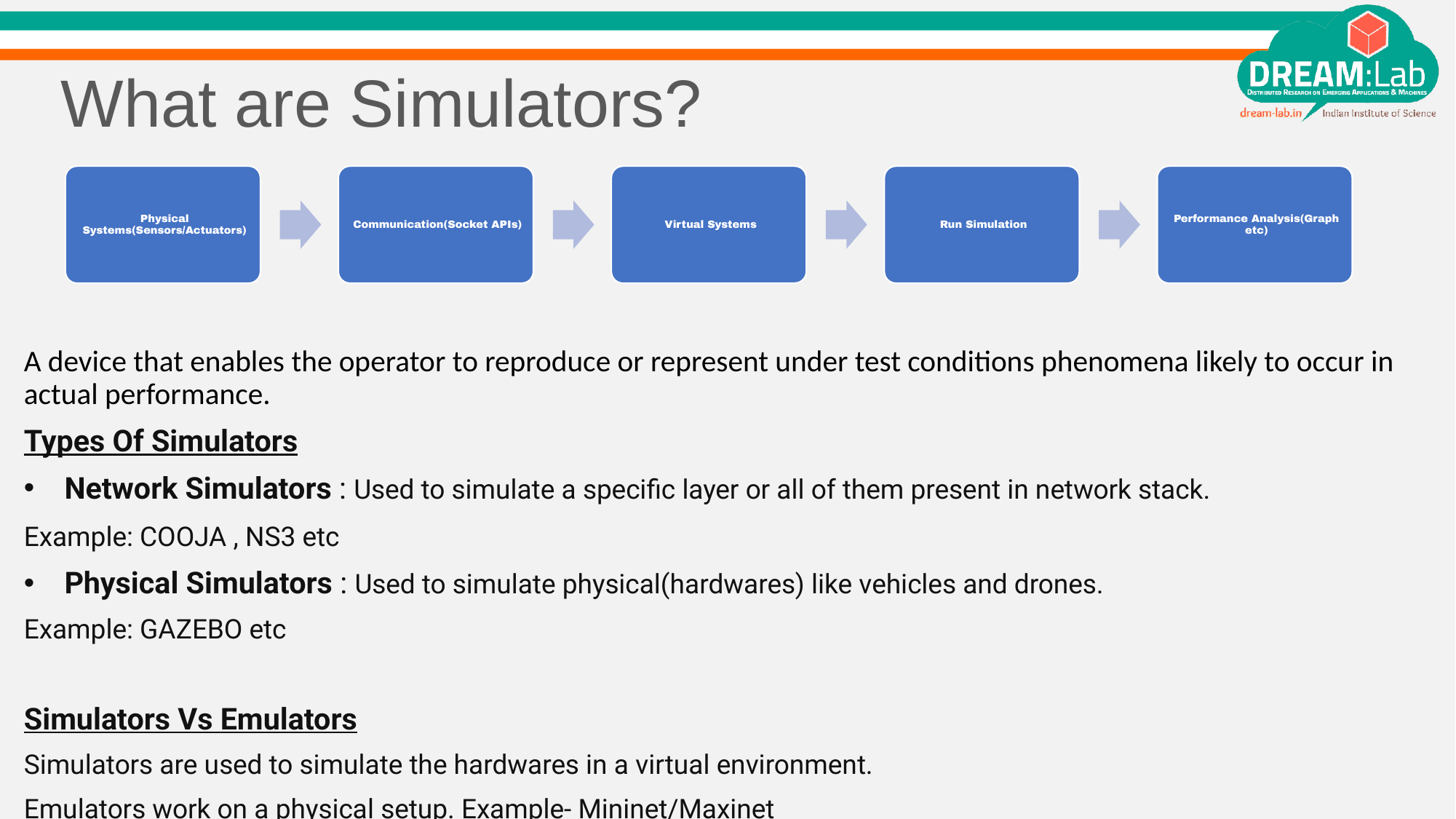

# What are Simulators?
Physical Systems(Sensors/Actuators)

Communication(Socket APIs)

Virtual Systems

Run Simulation

Performance Analysis(Graph etc)

A device that enables the operator to reproduce or represent under test conditions phenomena likely to occur in actual performance.
Types Of Simulators
Network Simulators : Used to simulate a specific layer or all of them present in network stack.
Example: COOJA , NS3 etc
Physical Simulators : Used to simulate physical(hardwares) like vehicles and drones.
Example: GAZEBO etc

Simulators Vs Emulators
Simulators are used to simulate the hardwares in a virtual environment.
Emulators work on a physical setup. Example- Mininet/Maxinet